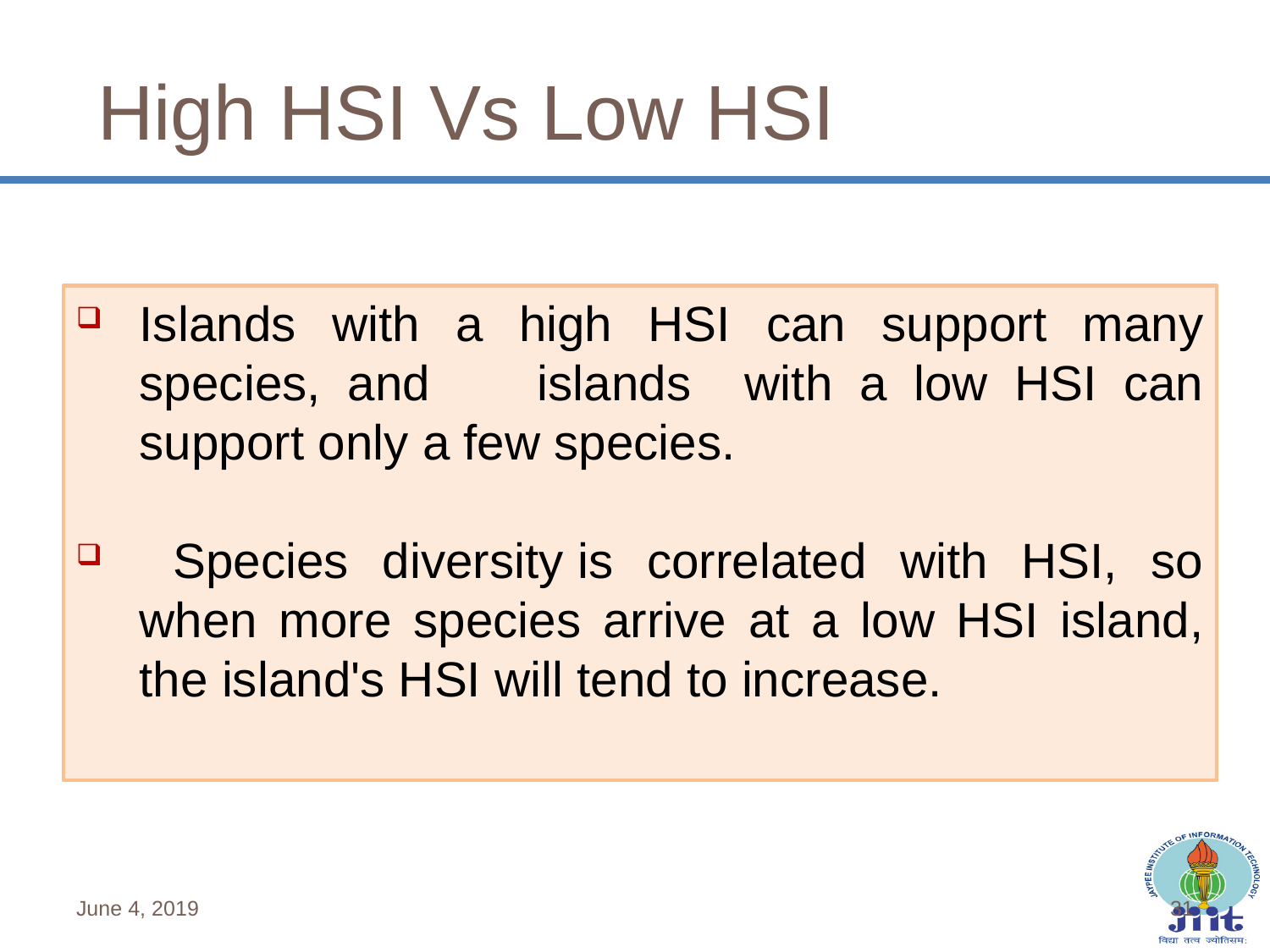

High HSI Vs Low HSI
31
Islands with a high HSI can support many species, and    islands  with a low HSI can support only a few species.

 Species diversity is correlated with HSI, so when more species arrive at a low HSI island, the island's HSI will tend to increase.

June 4, 2019
31